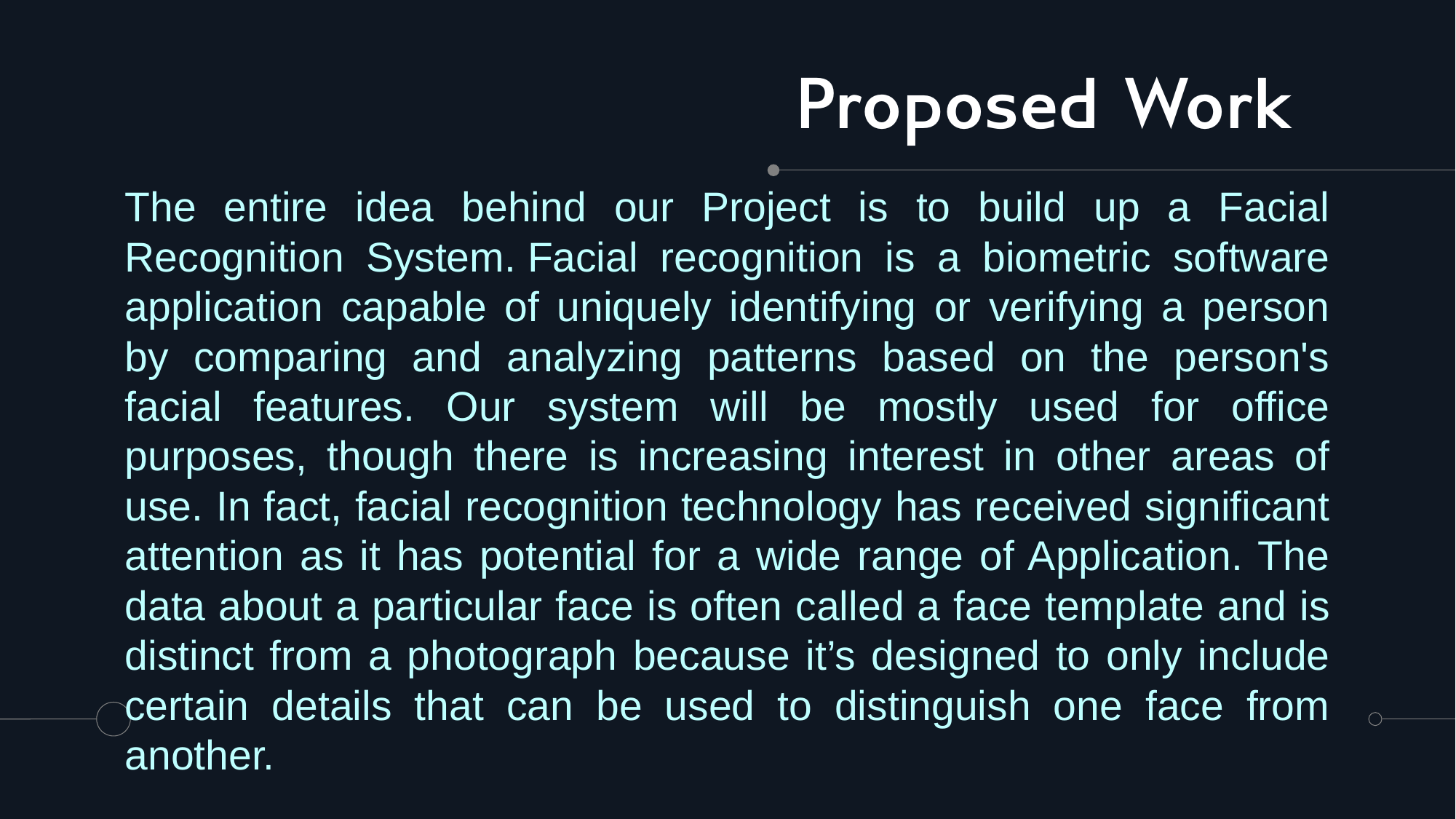

# Proposed Work
The entire idea behind our Project is to build up a Facial Recognition System. Facial recognition is a biometric software application capable of uniquely identifying or verifying a person by comparing and analyzing patterns based on the person's facial features. Our system will be mostly used for office purposes, though there is increasing interest in other areas of use. In fact, facial recognition technology has received significant attention as it has potential for a wide range of Application. The data about a particular face is often called a face template and is distinct from a photograph because it’s designed to only include certain details that can be used to distinguish one face from another.